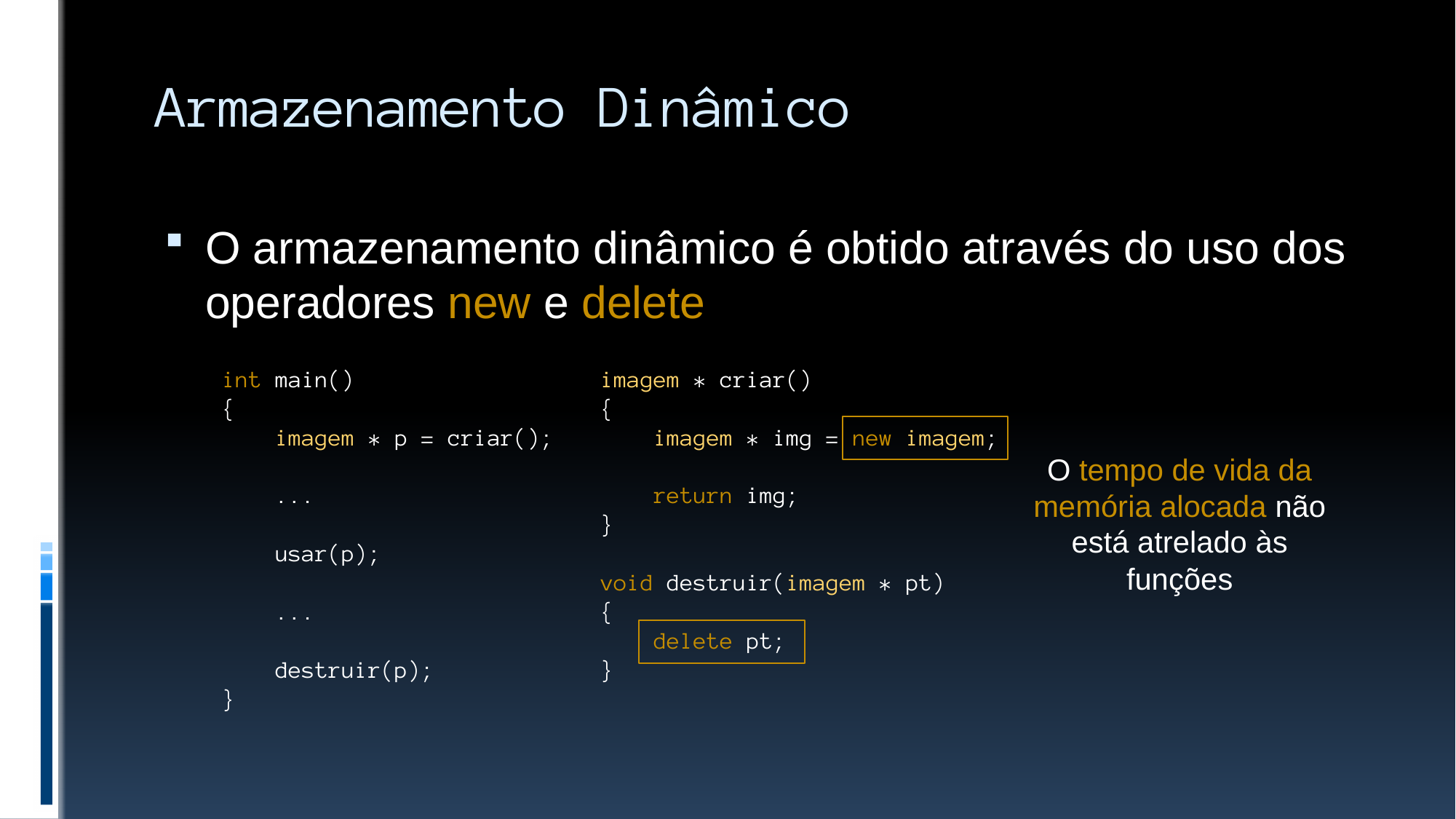

# Armazenamento Dinâmico
O armazenamento dinâmico é obtido através do uso dos operadores new e delete
int main()
{
    imagem * p = criar();

    ...

    usar(p);

    ...

    destruir(p);
}
imagem * criar()
{
    imagem * img = new imagem;

    return img;
}

void destruir(imagem * pt)
{
    delete pt;
}

O tempo de vida da memória alocada não está atrelado às funções